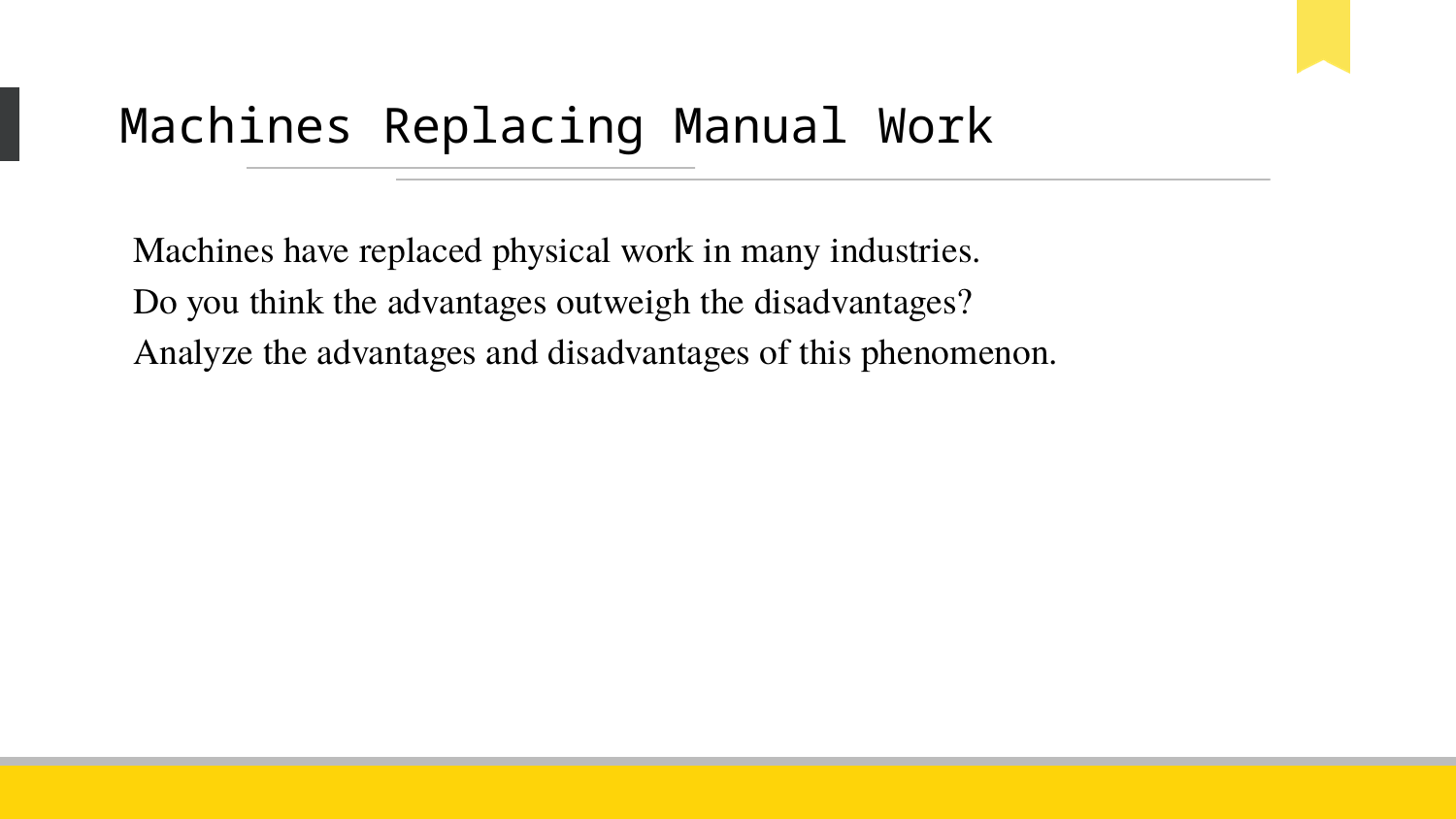

# Machines Replacing Manual Work
Machines have replaced physical work in many industries.
Do you think the advantages outweigh the disadvantages?
Analyze the advantages and disadvantages of this phenomenon.